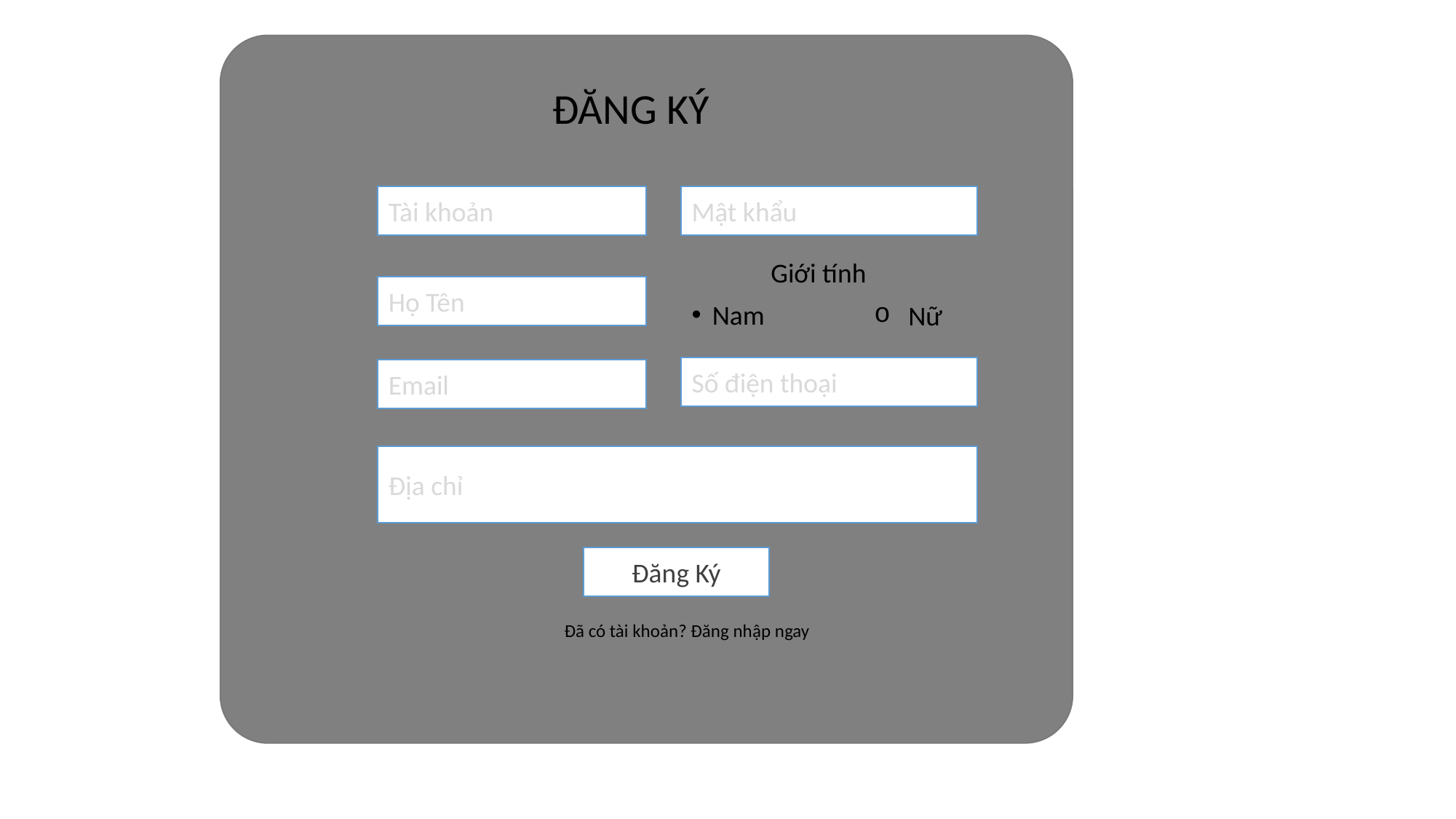

ĐĂNG KÝ
Tài khoản
Mật khẩu
Giới tính
Nam
Họ Tên
Nữ
Số điện thoại
Email
Địa chỉ
Đăng Ký
Đã có tài khoản? Đăng nhập ngay